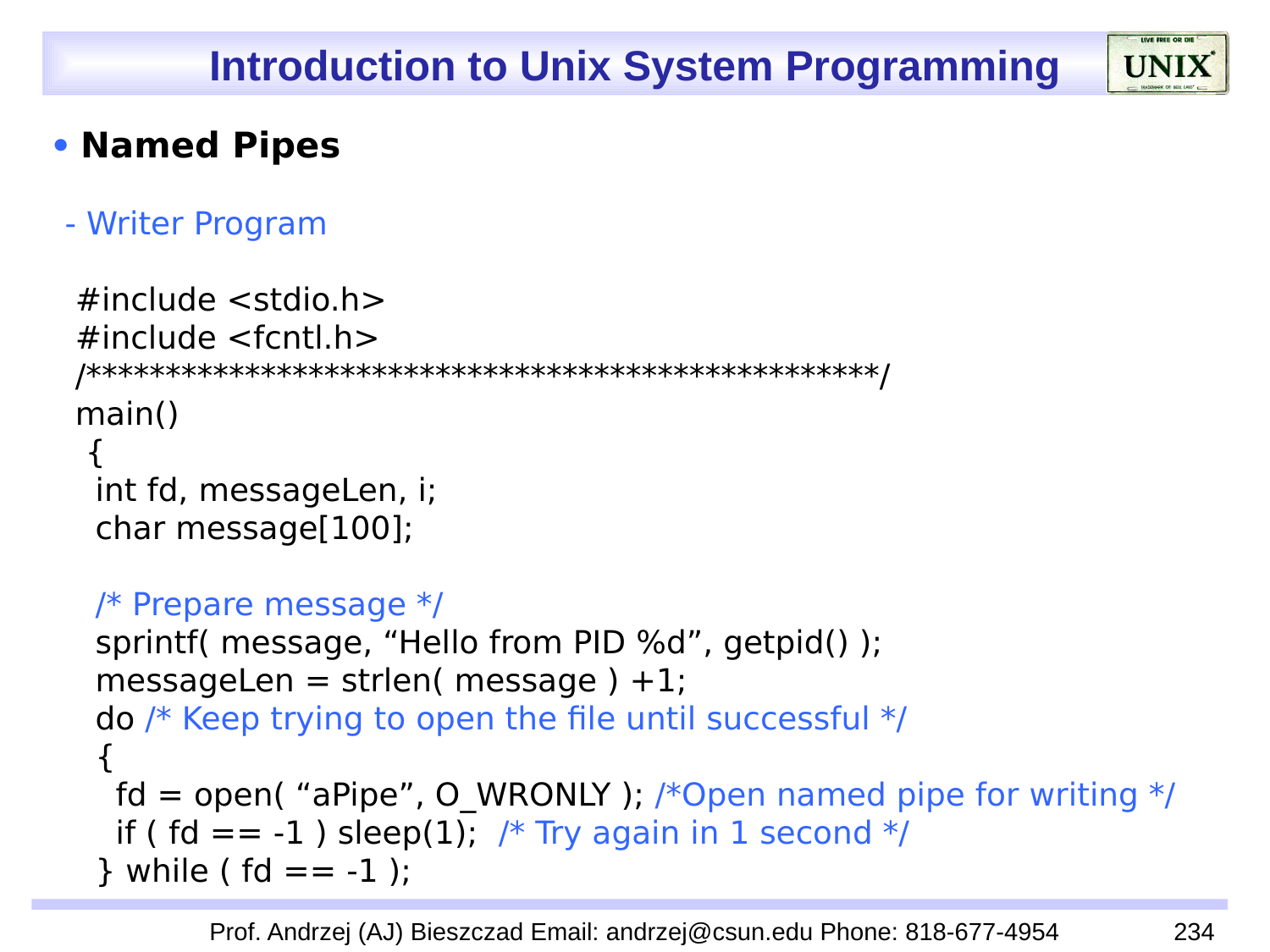

• Named Pipes

 - Writer Program

  #include <stdio.h>
  #include <fcntl.h>
  /**************************************************/
  main()
   {
    int fd, messageLen, i;
    char message[100];

    /* Prepare message */
    sprintf( message, “Hello from PID %d”, getpid() );
    messageLen = strlen( message ) +1;
    do /* Keep trying to open the file until successful */
    {
      fd = open( “aPipe”, O_WRONLY ); /*Open named pipe for writing */
      if ( fd == -1 ) sleep(1);  /* Try again in 1 second */
    } while ( fd == -1 );
Prof. Andrzej (AJ) Bieszczad Email: andrzej@csun.edu Phone: 818-677-4954
234